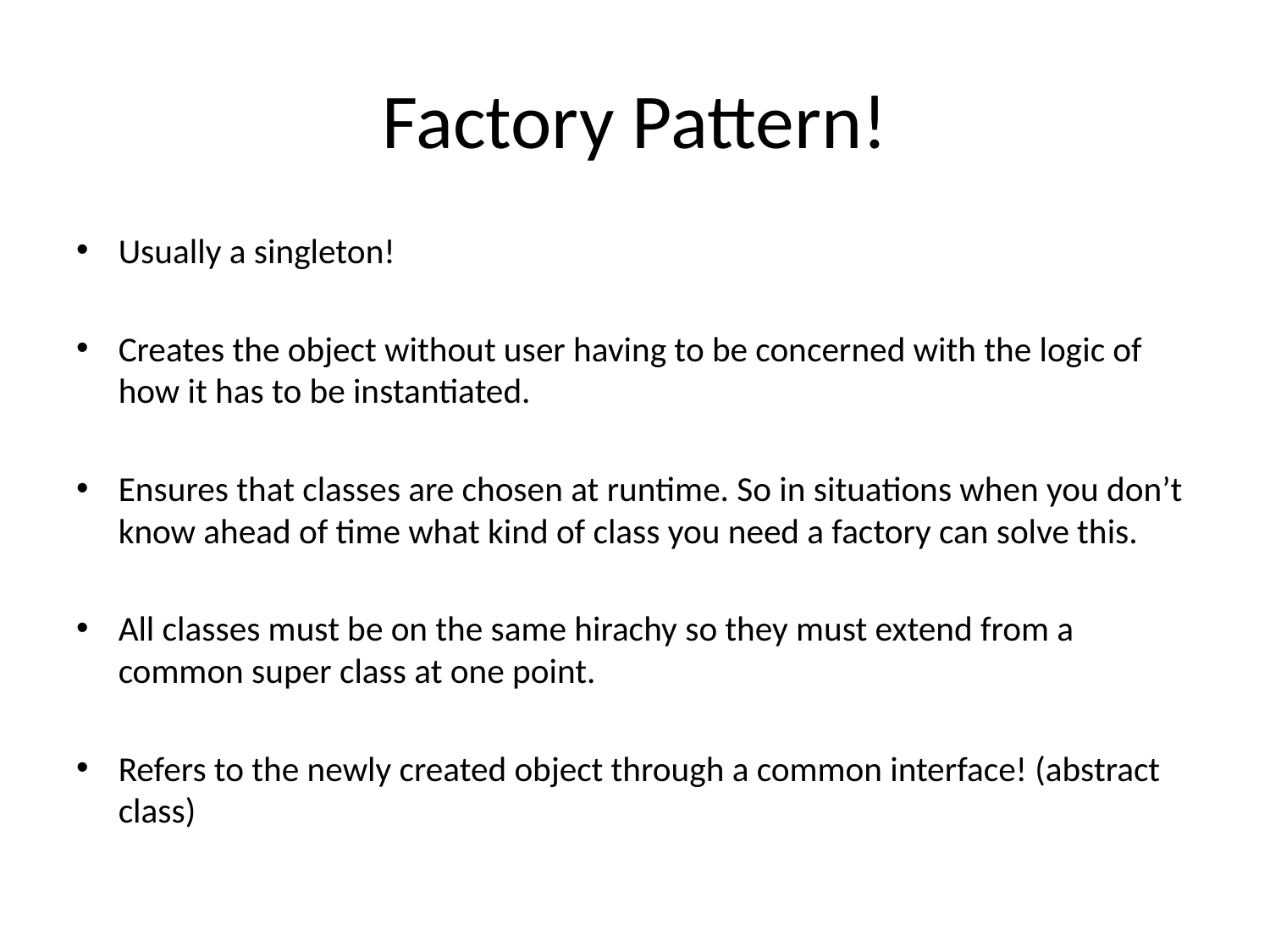

# Factory Pattern!
Usually a singleton!

Creates the object without user having to be concerned with the logic of how it has to be instantiated.

Ensures that classes are chosen at runtime. So in situations when you don’t know ahead of time what kind of class you need a factory can solve this.

All classes must be on the same hirachy so they must extend from a common super class at one point.

Refers to the newly created object through a common interface! (abstract class)